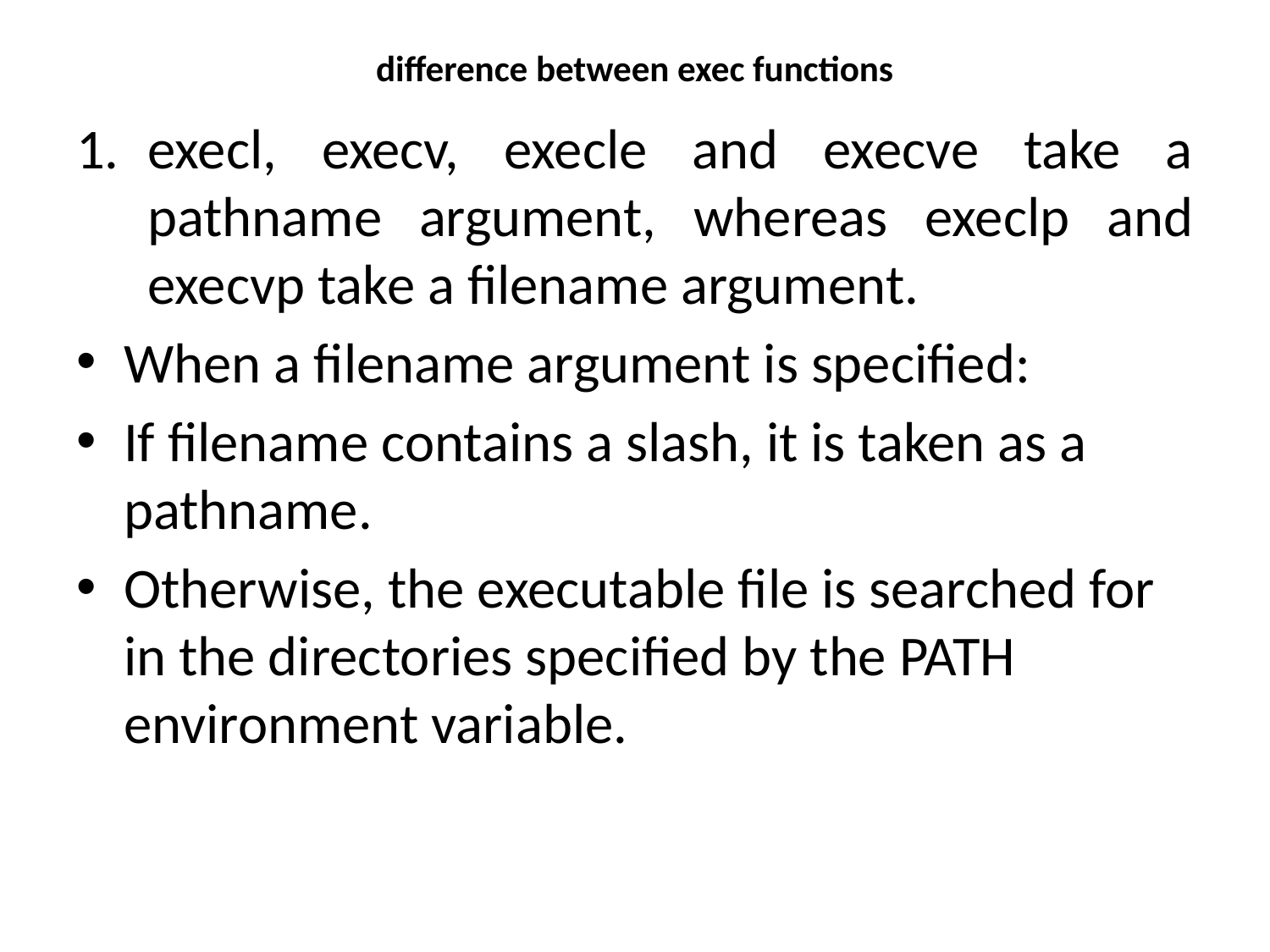

# difference between exec functions
execl, execv, execle and execve take a pathname argument, whereas execlp and execvp take a filename argument.
When a filename argument is specified:
If filename contains a slash, it is taken as a pathname.
Otherwise, the executable file is searched for in the directories specified by the PATH environment variable.